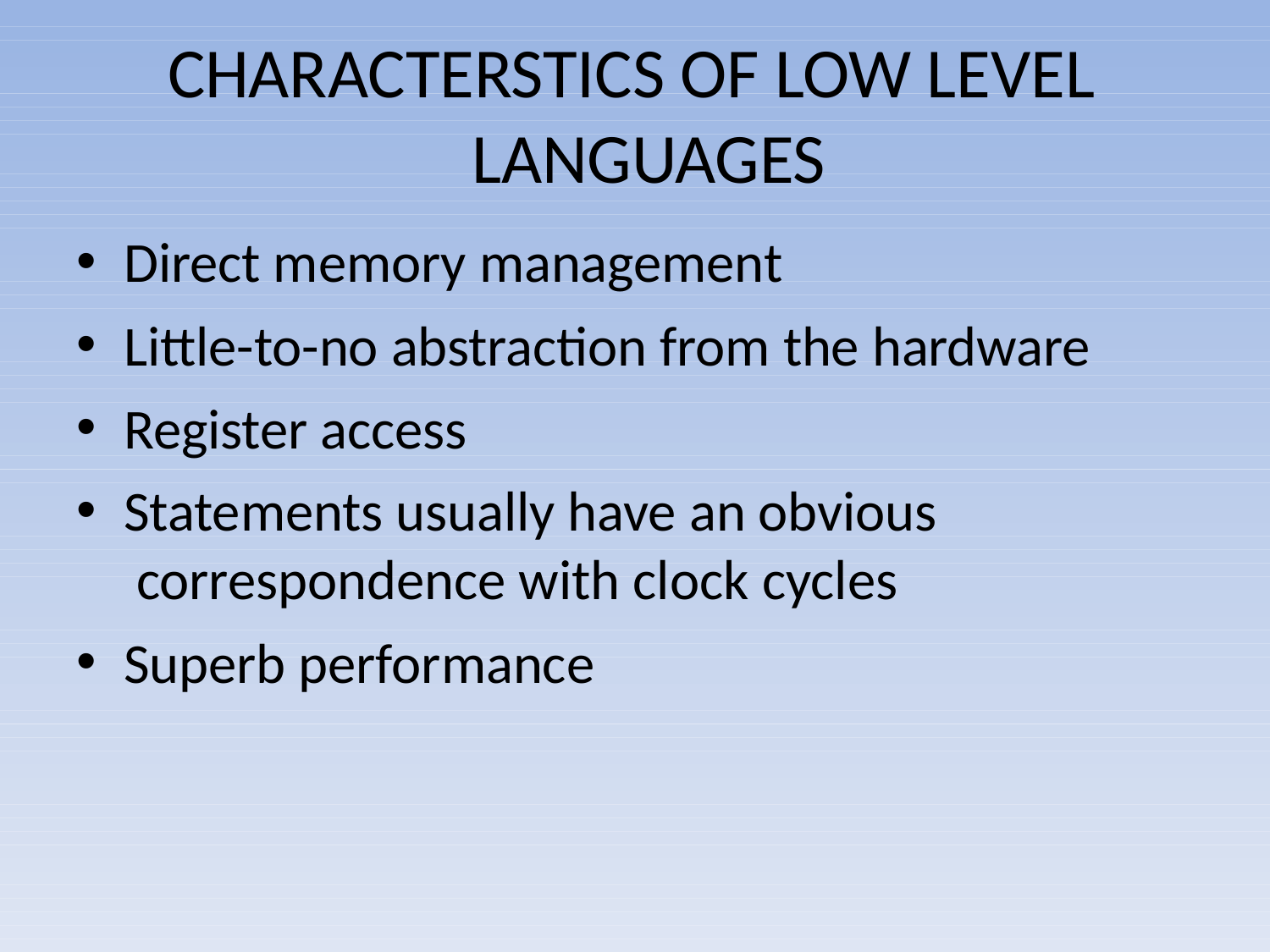

# CHARACTERSTICS OF LOW LEVEL  LANGUAGES
Direct memory management
Little-to-no abstraction from the hardware
Register access
Statements usually have an obvious  correspondence with clock cycles
Superb performance